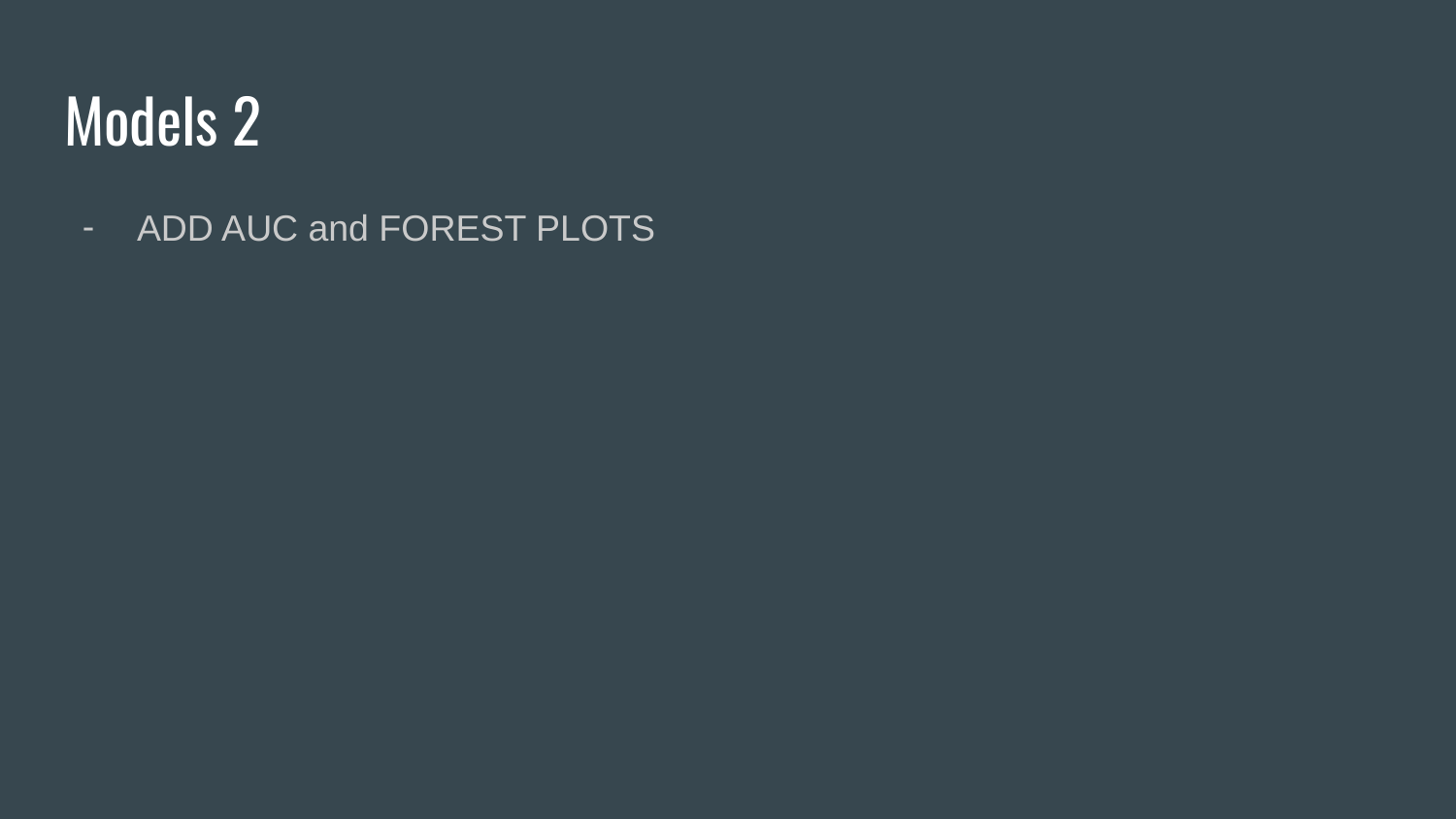

# Models 2
ADD AUC and FOREST PLOTS